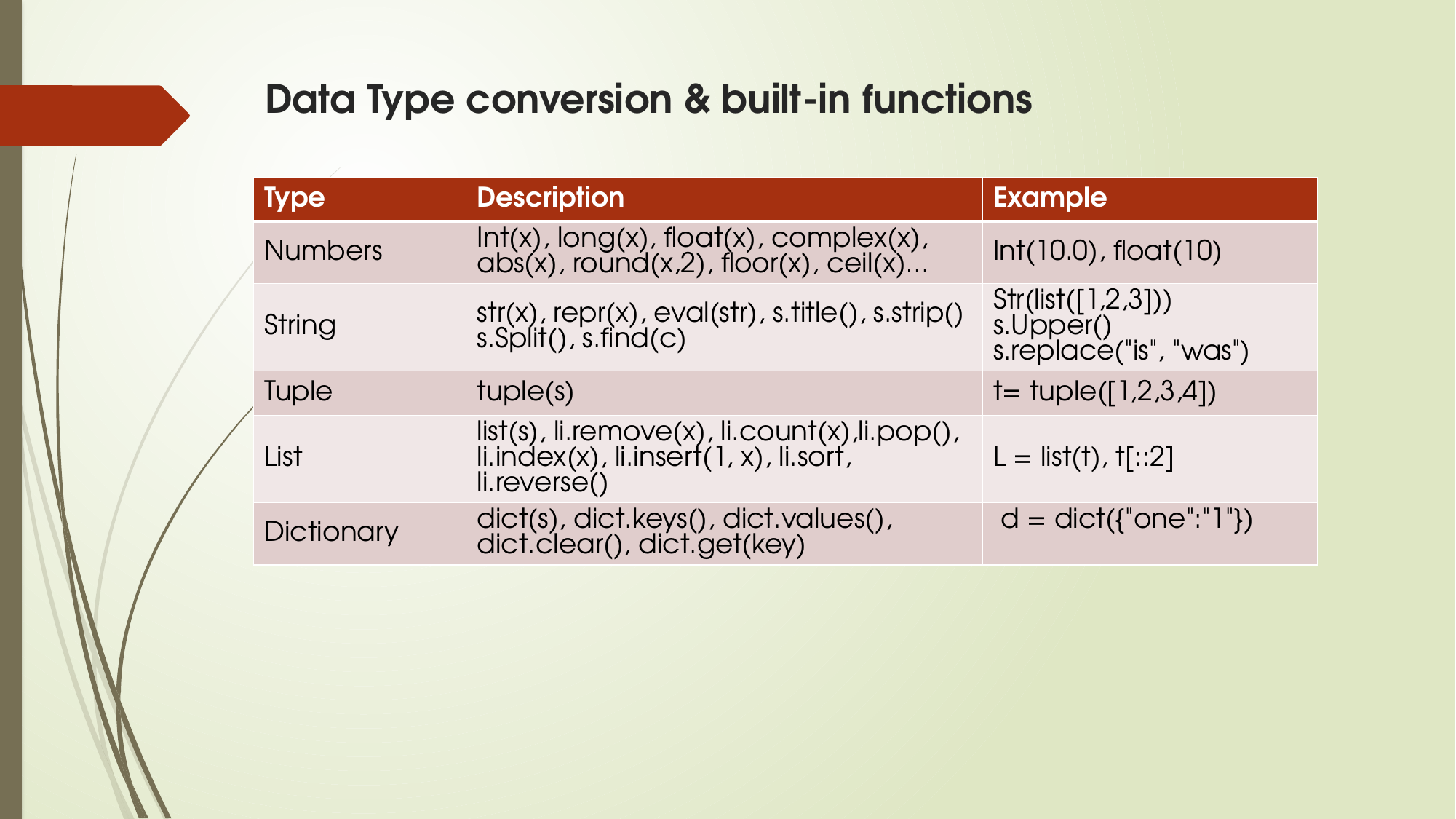

# Data Type conversion & built-in functions
| Type | Description | Example |
| --- | --- | --- |
| Numbers | Int(x), long(x), float(x), complex(x), abs(x), round(x,2), floor(x), ceil(x)… | Int(10.0), float(10) |
| String | str(x), repr(x), eval(str), s.title(), s.strip() s.Split(), s.find(c) | Str(list([1,2,3])) s.Upper() s.replace("is", "was") |
| Tuple | tuple(s) | t= tuple([1,2,3,4]) |
| List | list(s), li.remove(x), li.count(x),li.pop(), li.index(x), li.insert(1, x), li.sort, li.reverse() | L = list(t), t[::2] |
| Dictionary | dict(s), dict.keys(), dict.values(), dict.clear(), dict.get(key) | d = dict({"one":"1"}) |